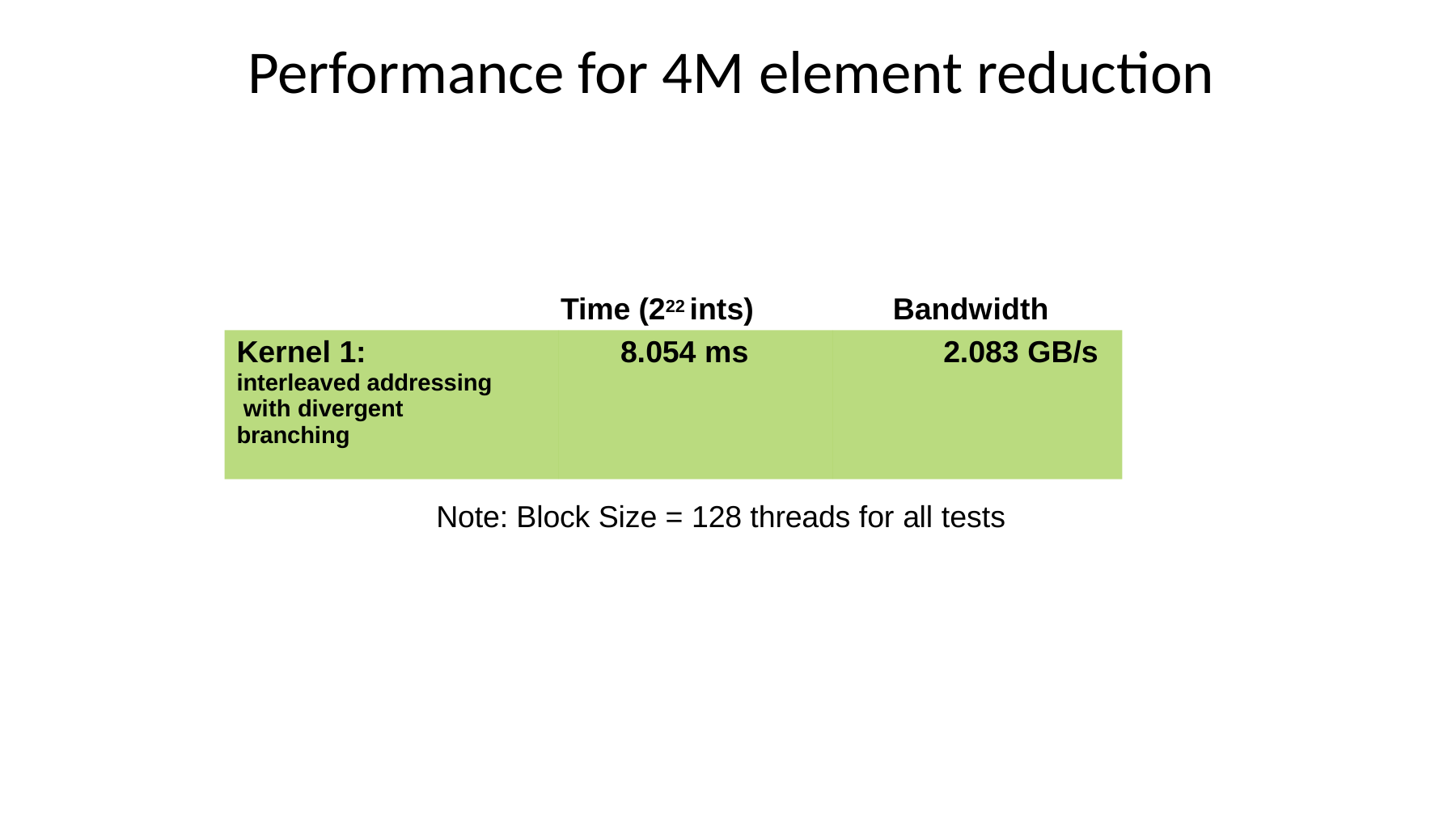

# Performance for 4M element reduction
Time (222 ints)
Bandwidth
| Kernel 1: interleaved addressing with divergent branching | 8.054 ms | 2.083 GB/s |
| --- | --- | --- |
Note: Block Size = 128 threads for all tests
20